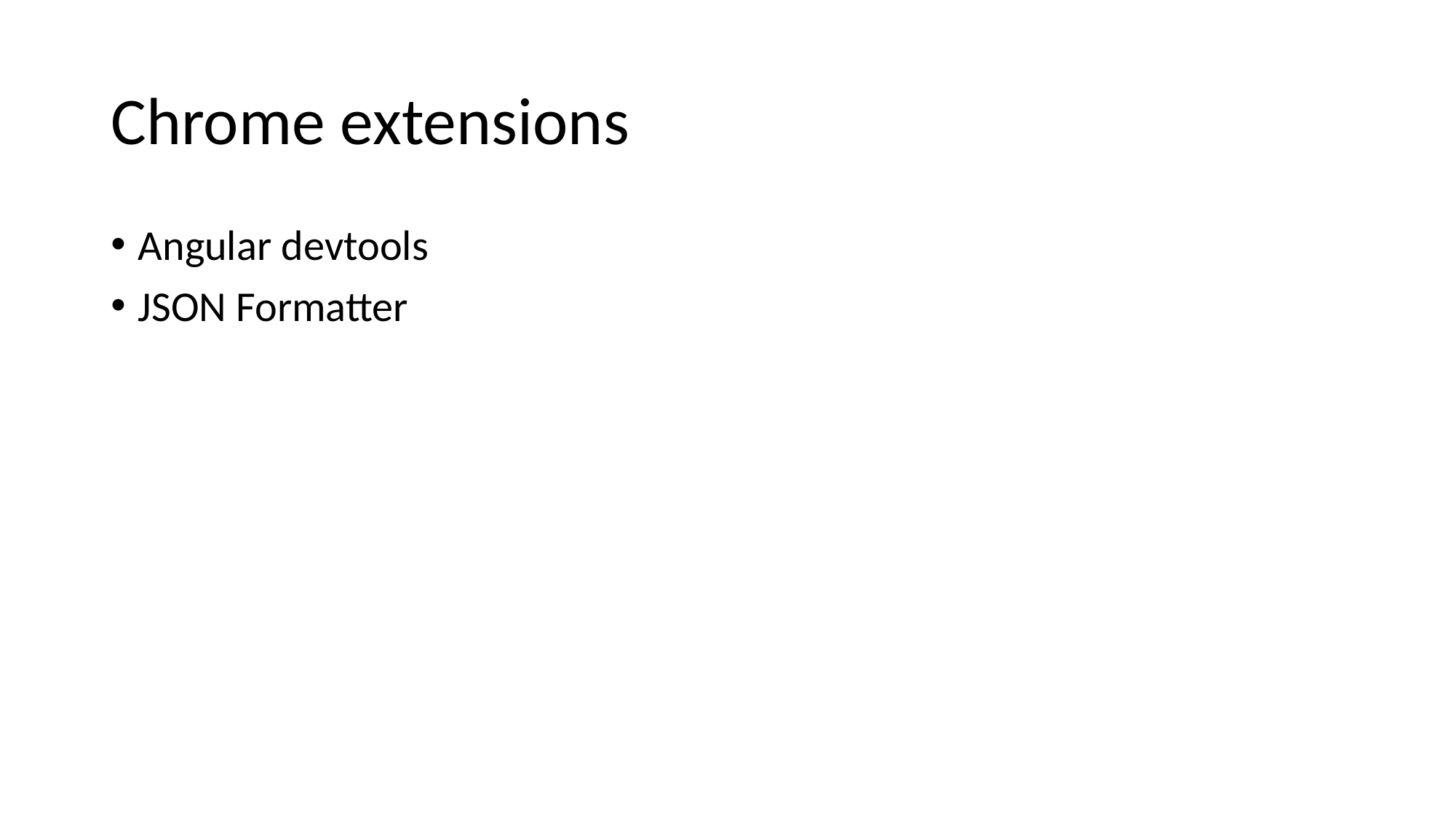

# Chrome extensions
Angular devtools
JSON Formatter